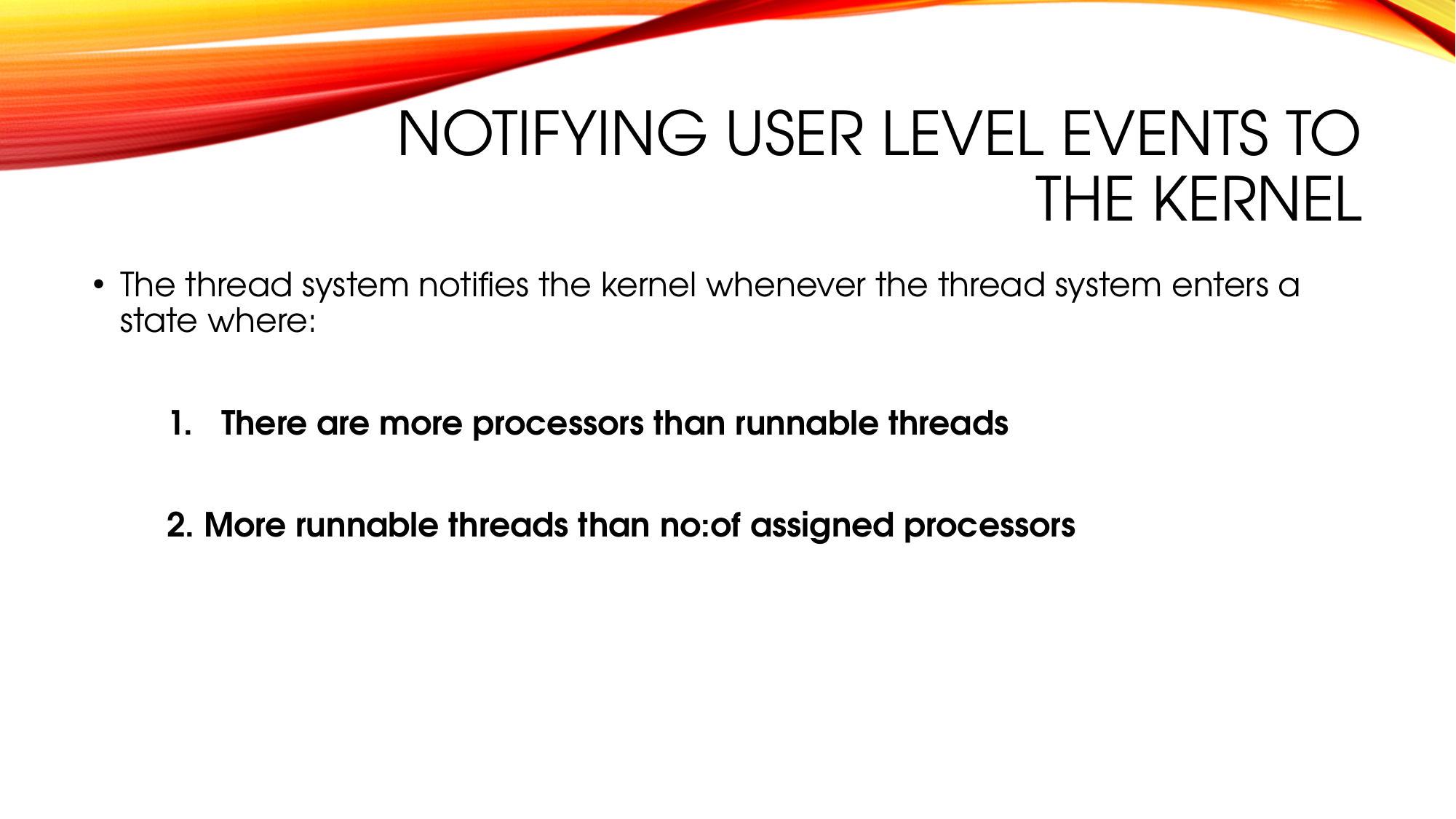

# Notifying USER LEVEL Events to THE KERNEL
The thread system notifies the kernel whenever the thread system enters a state where:

There are more processors than runnable threads

2. More runnable threads than no:of assigned processors